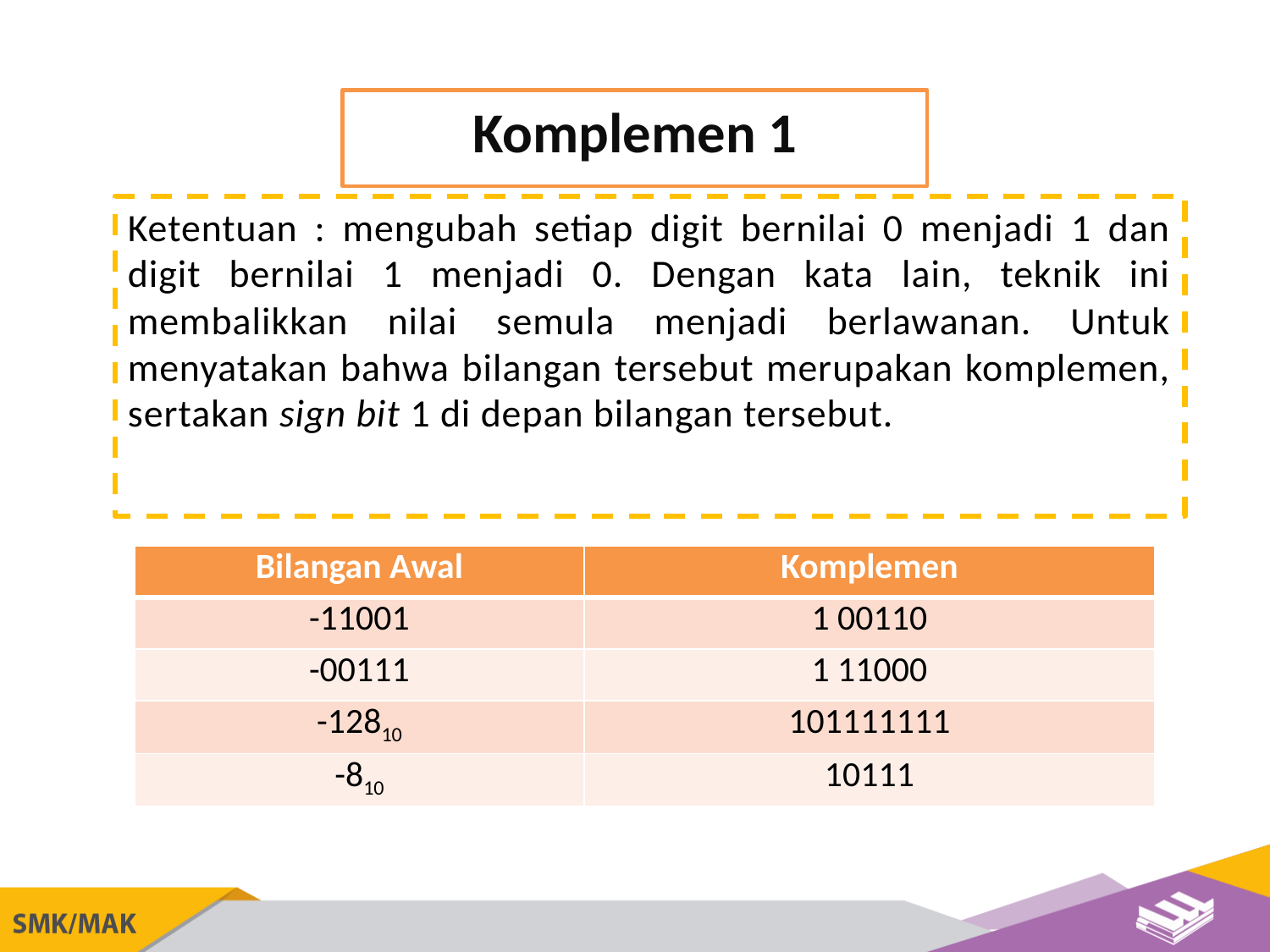

Komplemen 1
Ketentuan : mengubah setiap digit bernilai 0 menjadi 1 dan digit bernilai 1 menjadi 0. Dengan kata lain, teknik ini membalikkan nilai semula menjadi berlawanan. Untuk menyatakan bahwa bilangan tersebut merupakan komplemen, sertakan sign bit 1 di depan bilangan tersebut.
| Bilangan Awal | Komplemen |
| --- | --- |
| -11001 | 1 00110 |
| -00111 | 1 11000 |
| -12810 | 101111111 |
| -810 | 10111 |